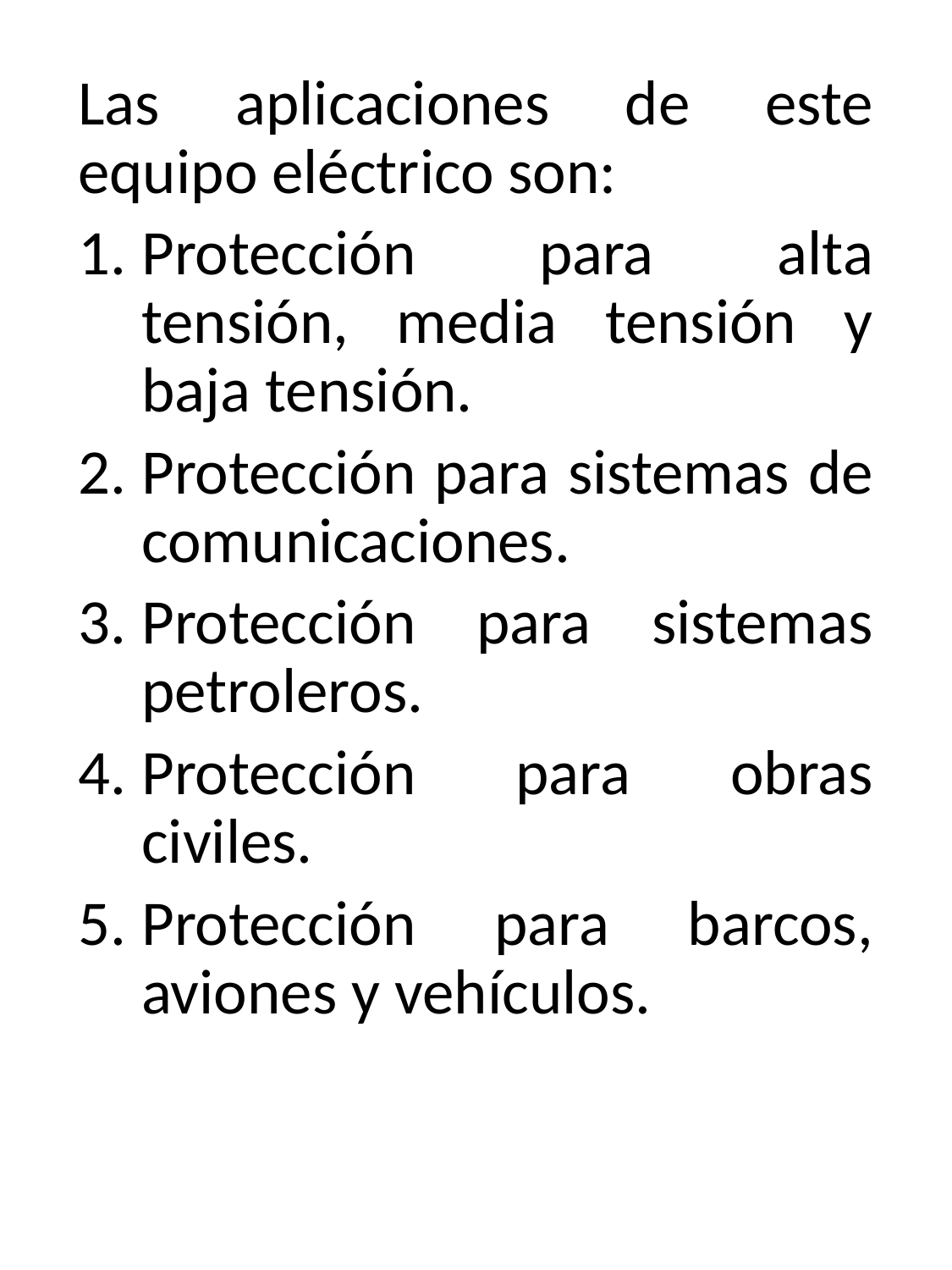

Las aplicaciones de este equipo eléctrico son:
Protección para alta tensión, media tensión y baja tensión.
Protección para sistemas de comunicaciones.
Protección para sistemas petroleros.
Protección para obras civiles.
Protección para barcos, aviones y vehículos.